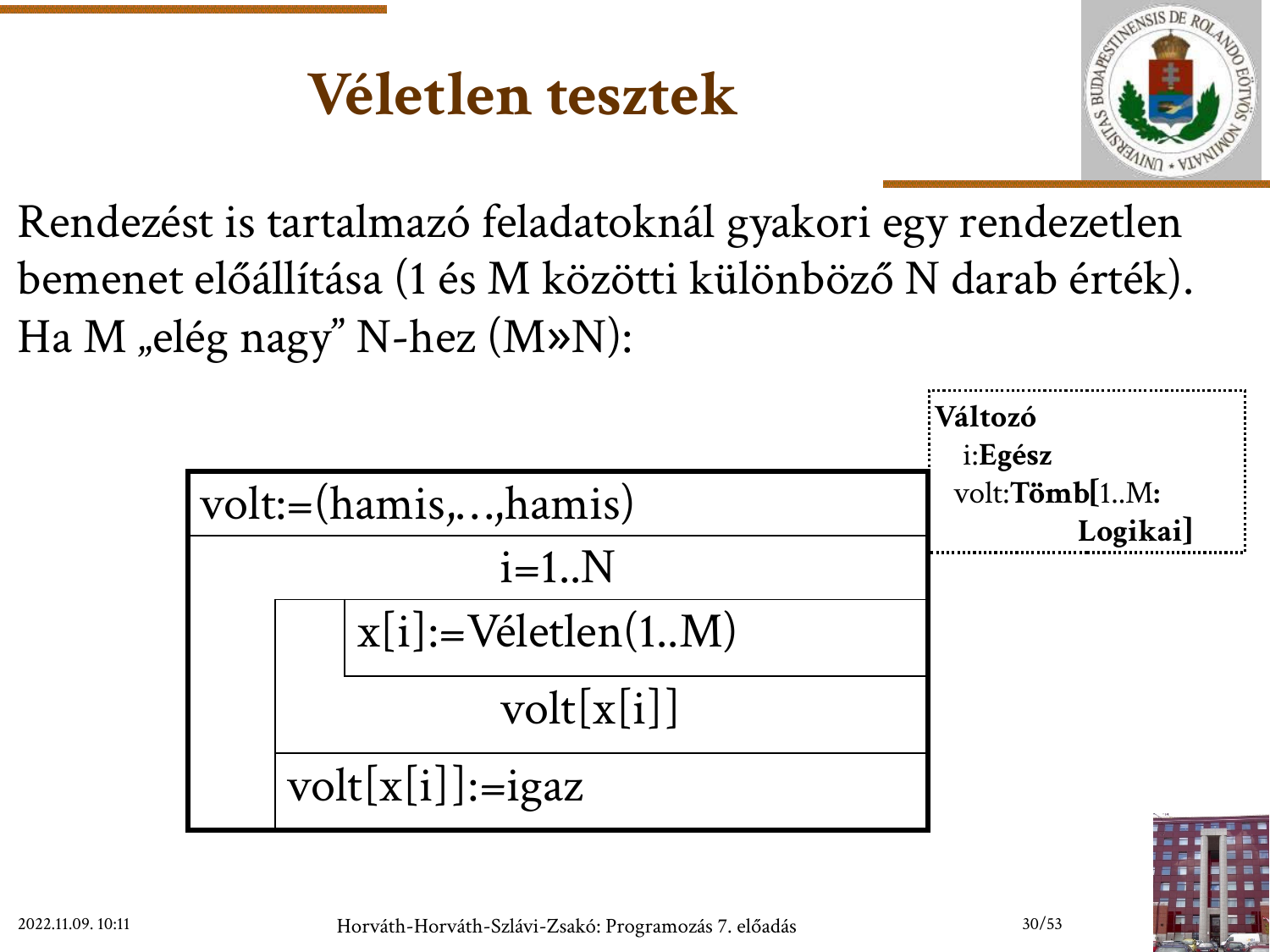

# Véletlen tesztek
Rendezést is tartalmazó feladatoknál gyakori egy rendezetlen bemenet előállítása (1 és M közötti különböző N darab érték).
Ha M „elég nagy” N-hez (M»N):
Változó
    i:Egész
   volt:Tömb[1..M:
                      Logikai]
| volt:=(hamis,…,hamis) |  |  |
| --- | --- | --- |
| i=1..N |  |  |
|  |  | x[i]:=Véletlen(1..M) |
|  |  | volt[x[i]] |
|  | volt[x[i]]:=igaz |  |
2022.11.09. 10:11
Horváth-Horváth-Szlávi-Zsakó: Programozás 7. előadás
30/53